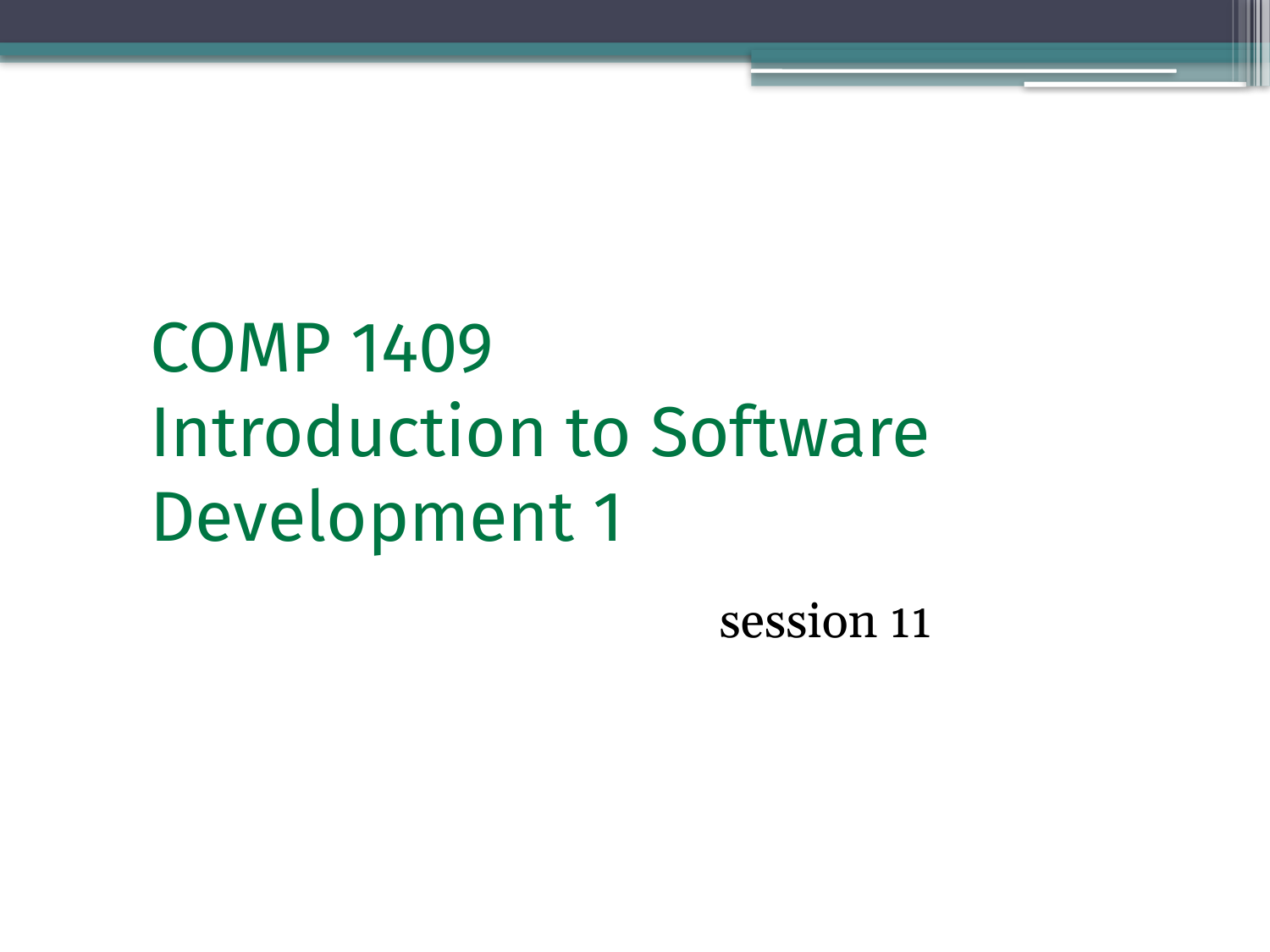

# COMP 1409 Introduction to Software Development 1
session 11